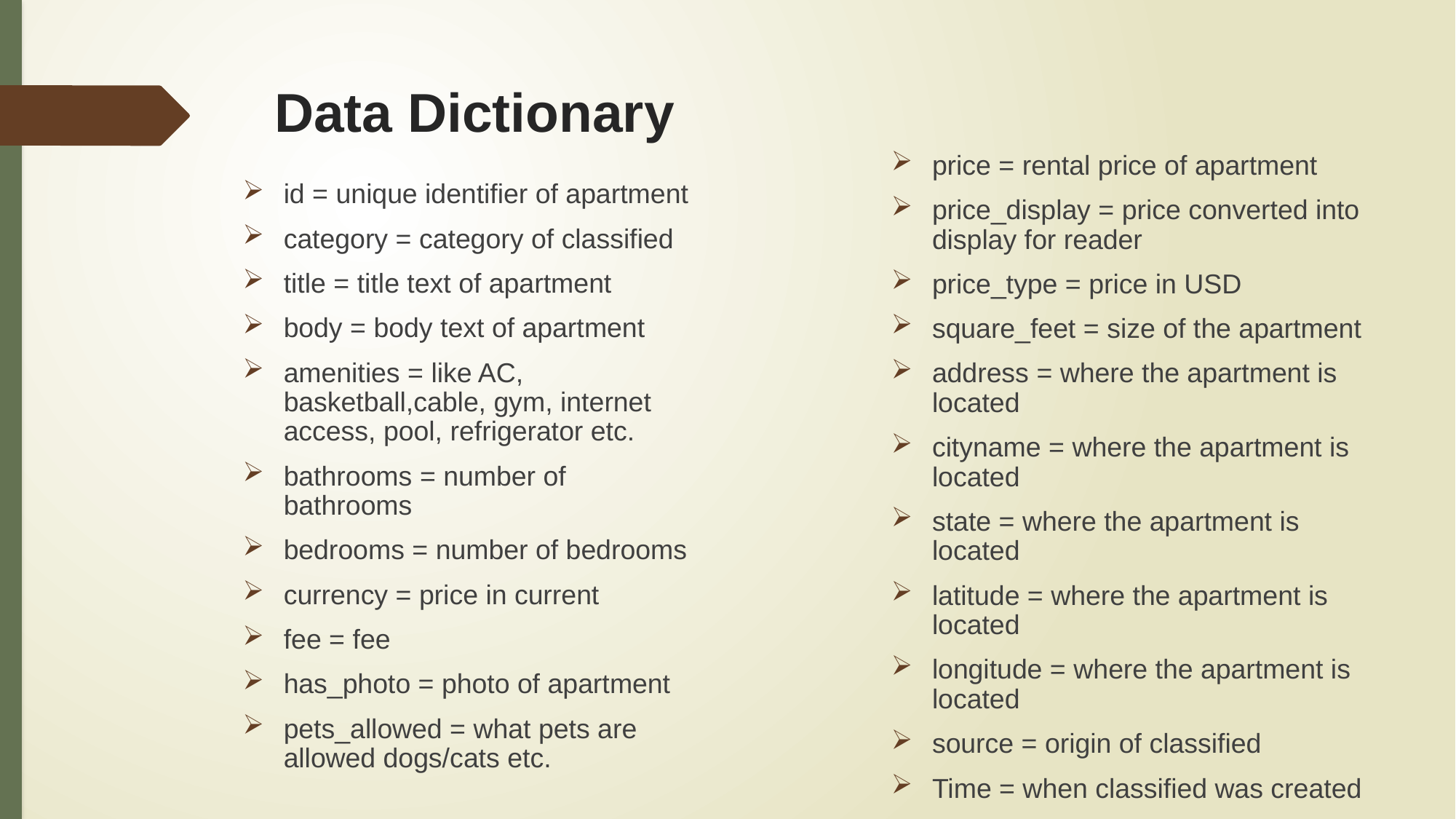

Data Dictionary

price = rental price of apartment
price_display = price converted into display for reader
price_type = price in USD
square_feet = size of the apartment
address = where the apartment is located
cityname = where the apartment is located
state = where the apartment is located
latitude = where the apartment is located
longitude = where the apartment is located
source = origin of classified
Time = when classified was created
id = unique identifier of apartment
category = category of classified
title = title text of apartment
body = body text of apartment
amenities = like AC, basketball,cable, gym, internet access, pool, refrigerator etc.
bathrooms = number of bathrooms
bedrooms = number of bedrooms
currency = price in current
fee = fee
has_photo = photo of apartment
pets_allowed = what pets are allowed dogs/cats etc.